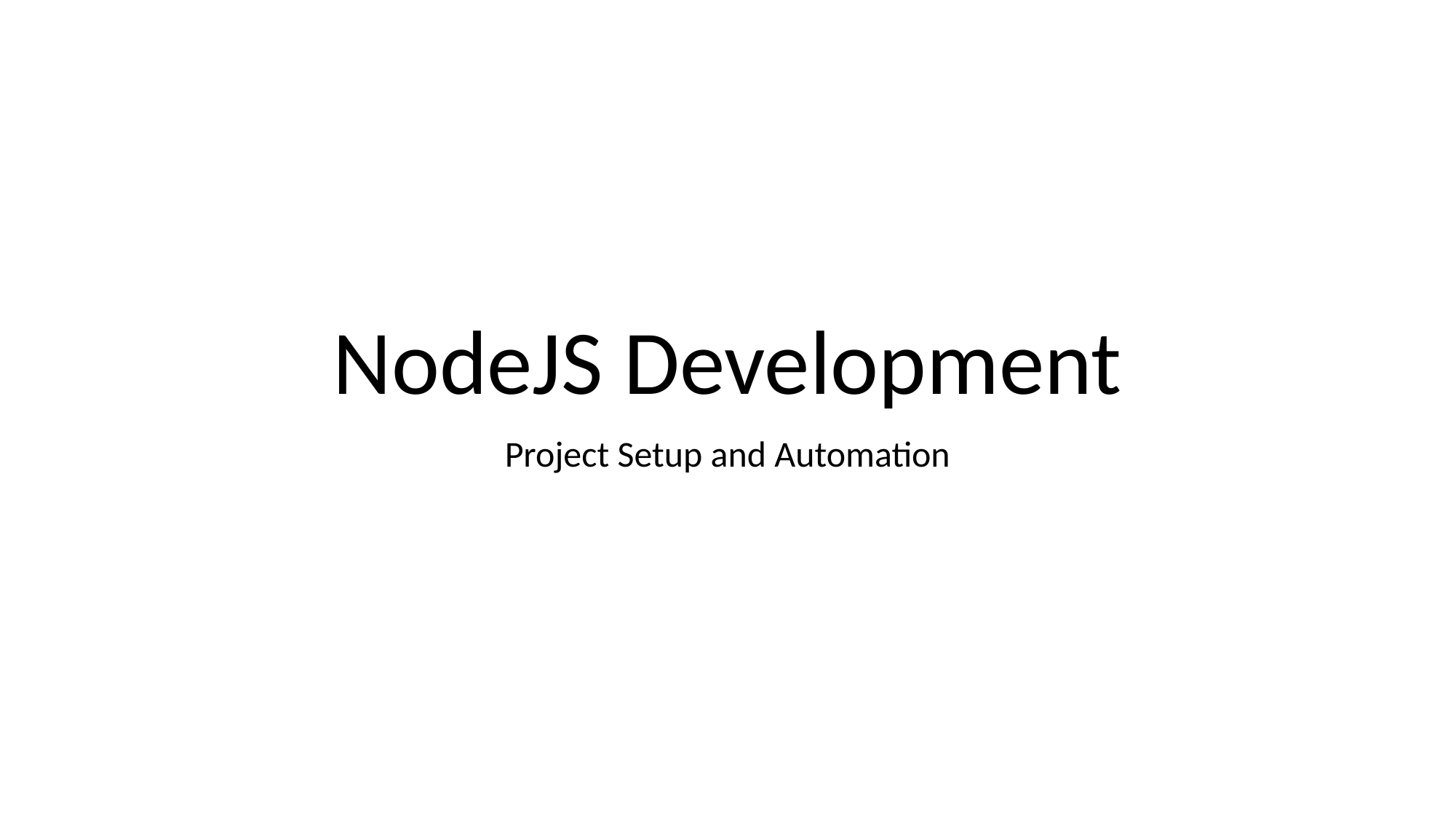

# NodeJS Development
Project Setup and Automation